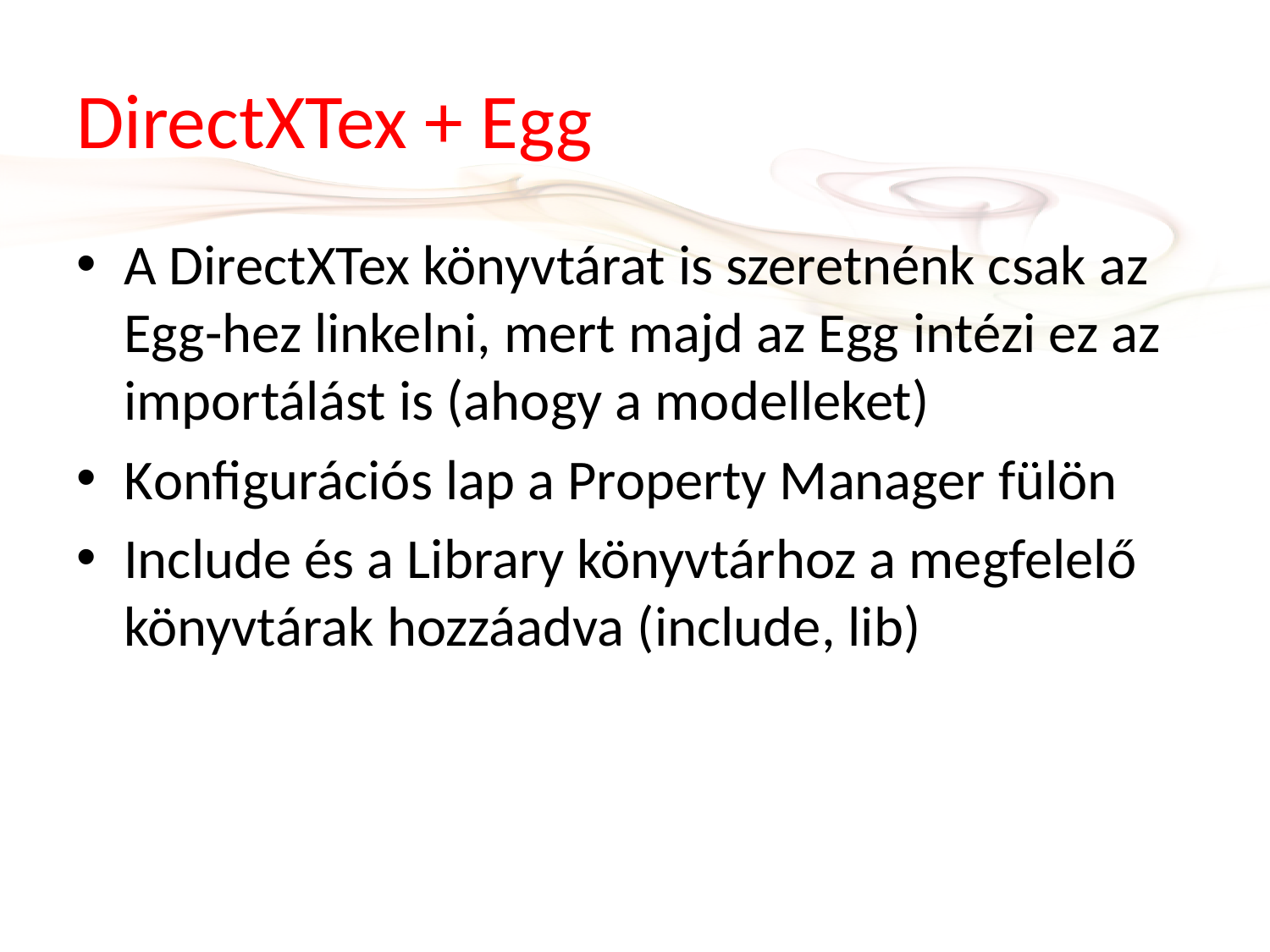

# DirectXTex + Egg
A DirectXTex könyvtárat is szeretnénk csak az Egg-hez linkelni, mert majd az Egg intézi ez az importálást is (ahogy a modelleket)
Konfigurációs lap a Property Manager fülön
Include és a Library könyvtárhoz a megfelelő könyvtárak hozzáadva (include, lib)